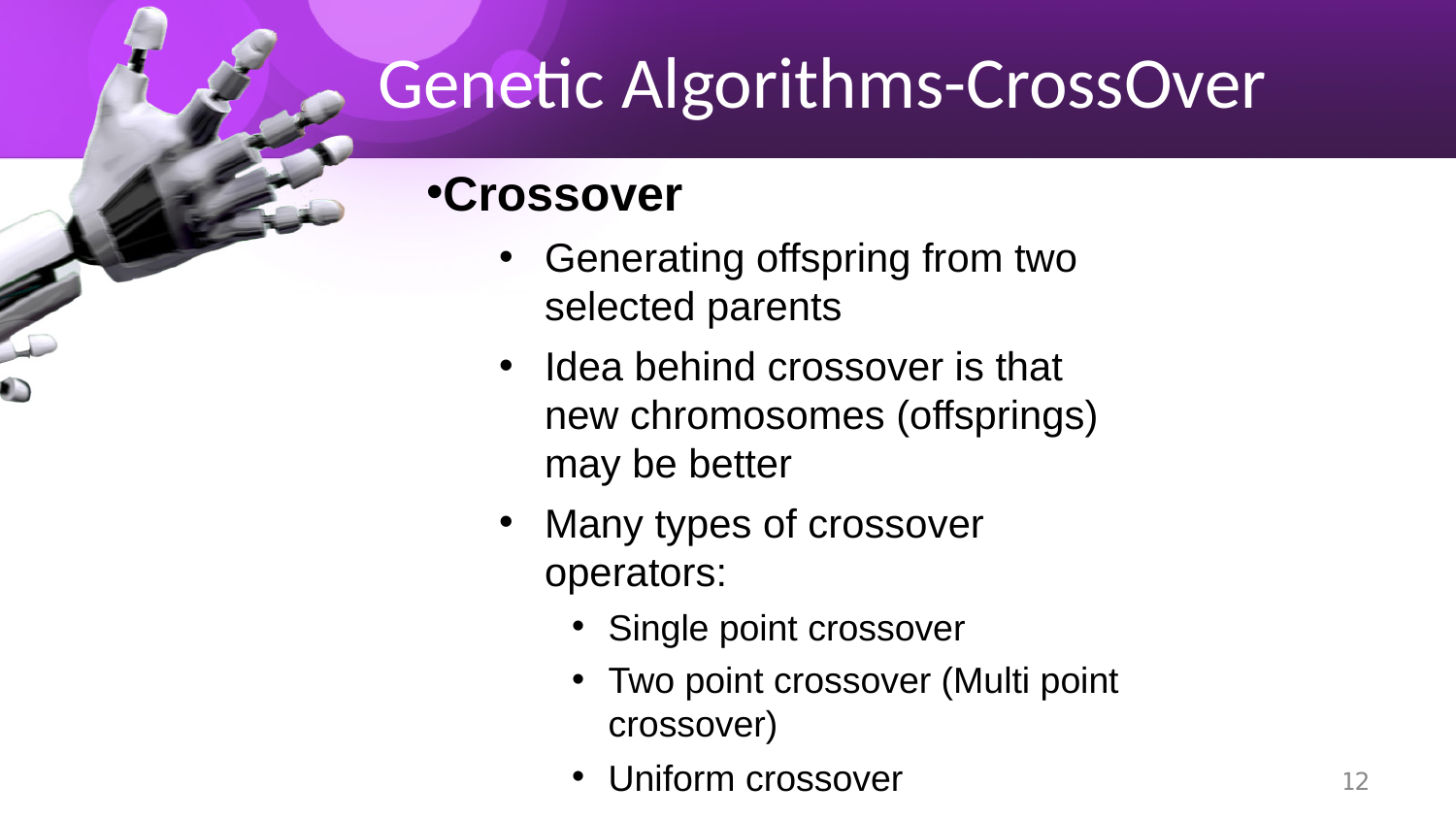

# Genetic Algorithms-CrossOver
Crossover
Generating offspring from two selected parents
Idea behind crossover is that new chromosomes (offsprings) may be better
Many types of crossover operators:
Single point crossover
Two point crossover (Multi point crossover)
Uniform crossover
12